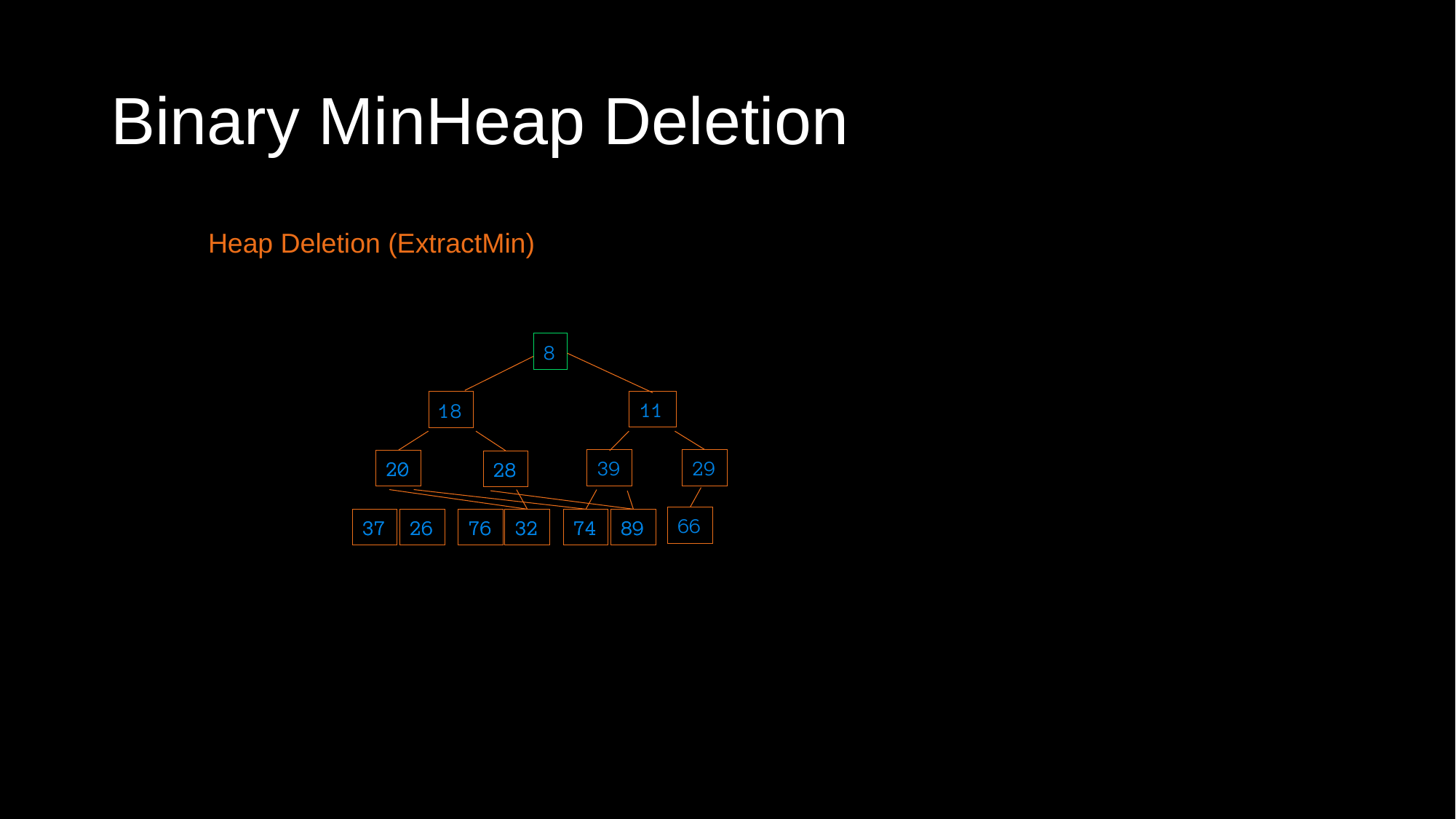

# Binary MinHeap Deletion
Heap Deletion (ExtractMin)
8
11
18
39
29
20
20
28
28
66
37
37
26
26
76
76
32
32
74
74
89
89